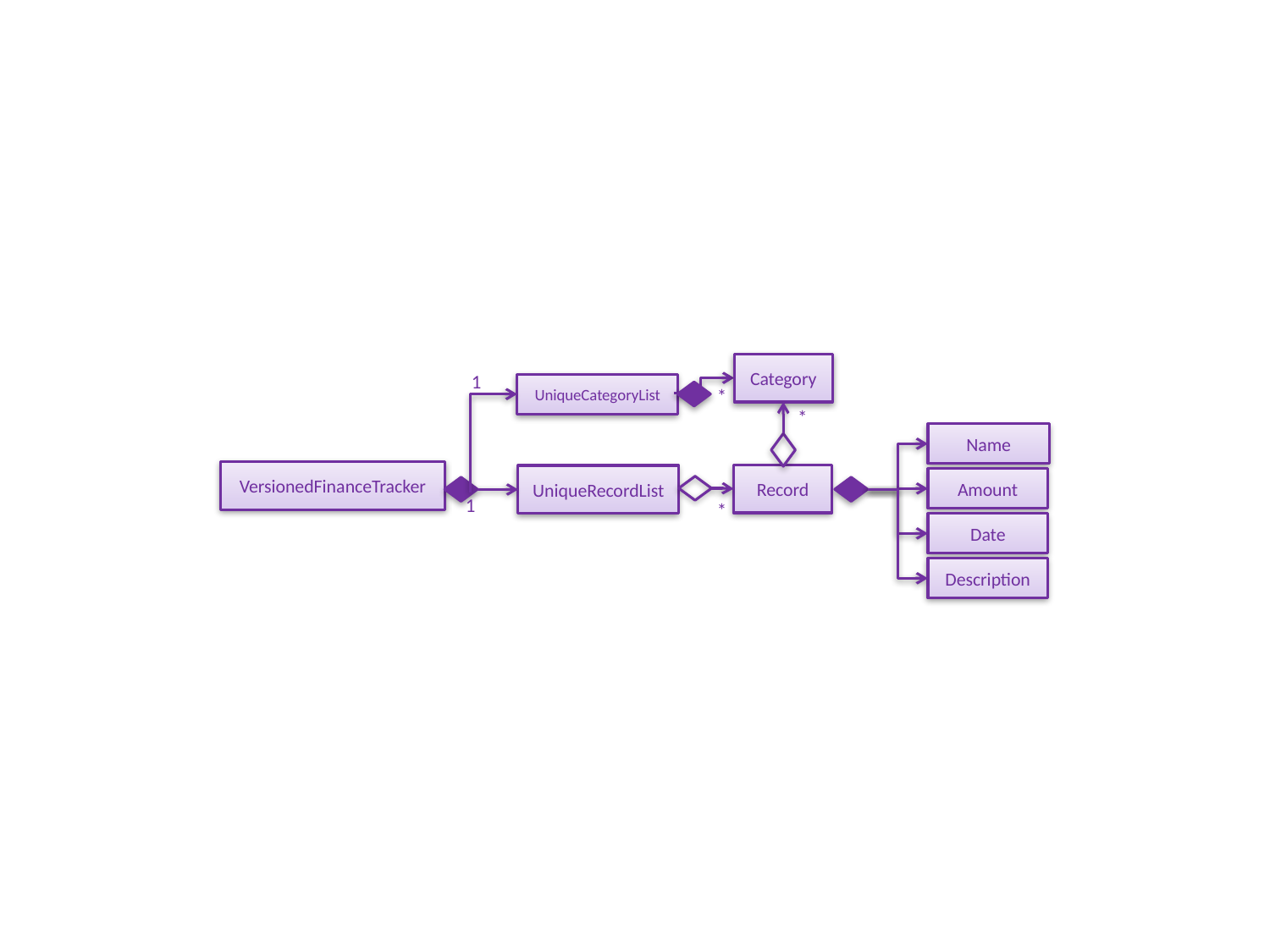

Category
1
UniqueCategoryList

*
*
Name

VersionedFinanceTracker
Record
UniqueRecordList
Amount

1
*
Date
Description